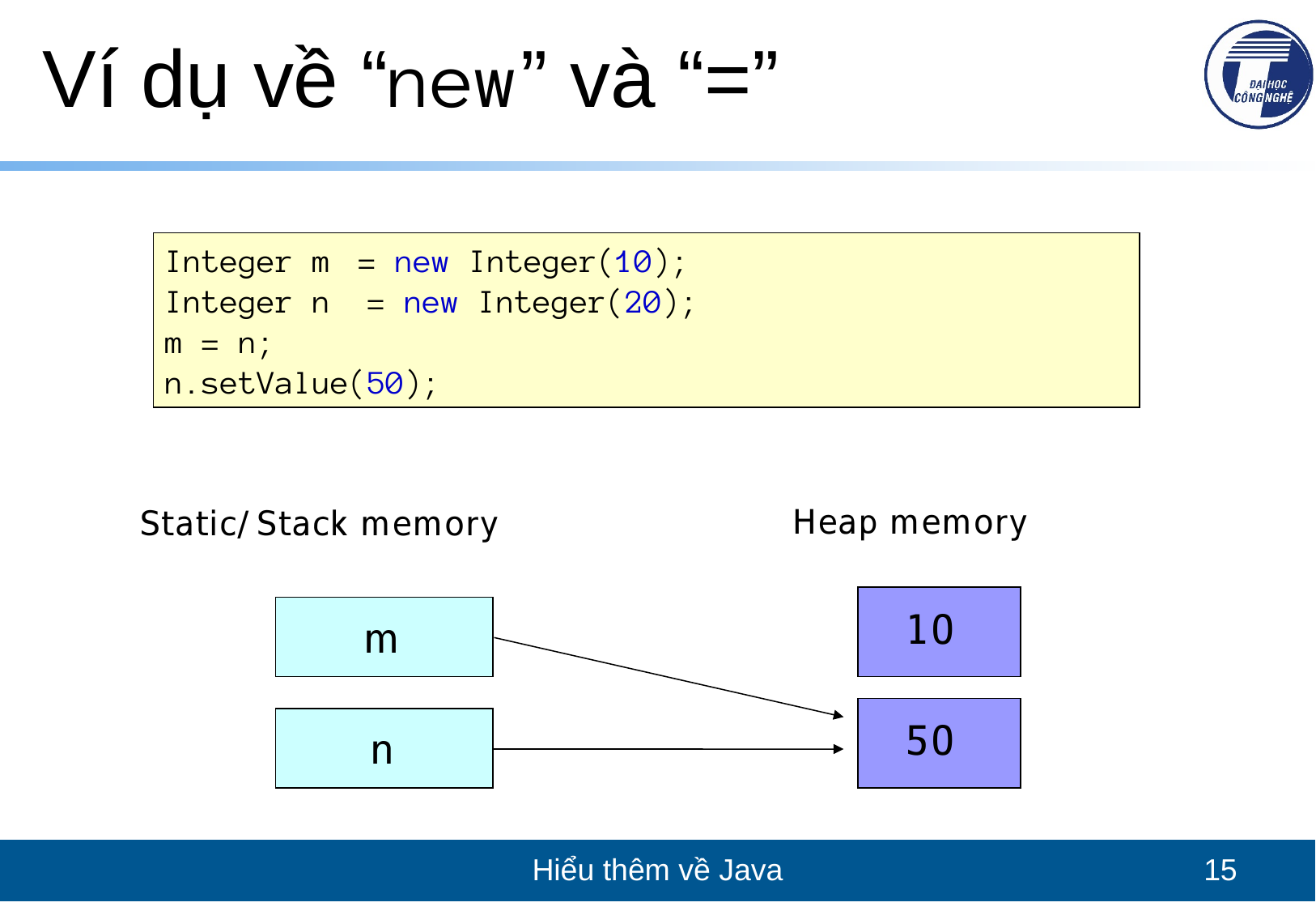

# Ví dụ về “new” và “=”

Integer m  = new Integer(10);
Integer n  = new Integer(20);
m = n;
n.setValue(50);
Heap memory
Static/Stack memory

m
10

n
50

Hiểu thêm về Java
15